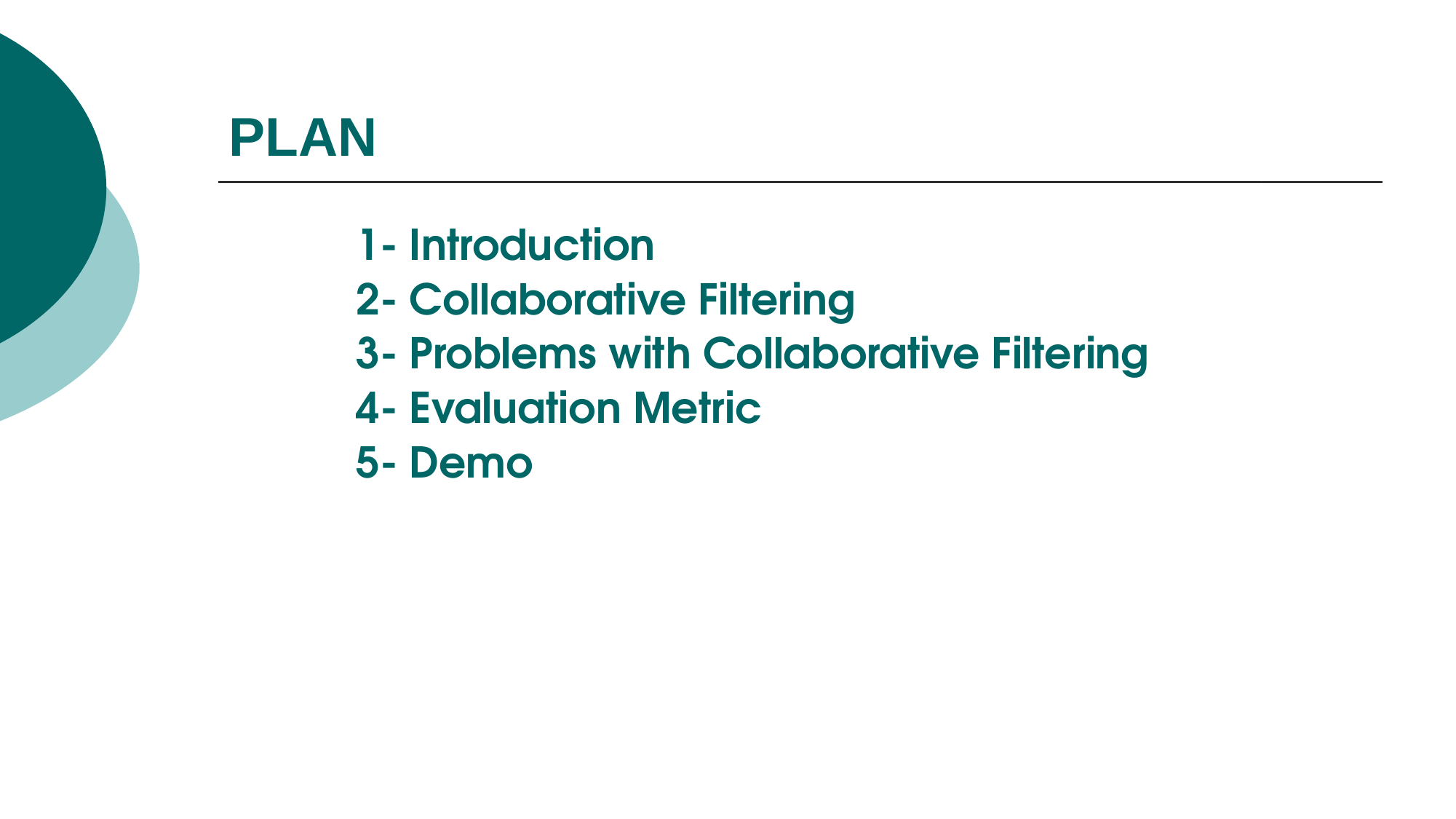

# PLAN
1- Introduction
2- Collaborative Filtering
3- Problems with Collaborative Filtering
4- Evaluation Metric
5- Demo